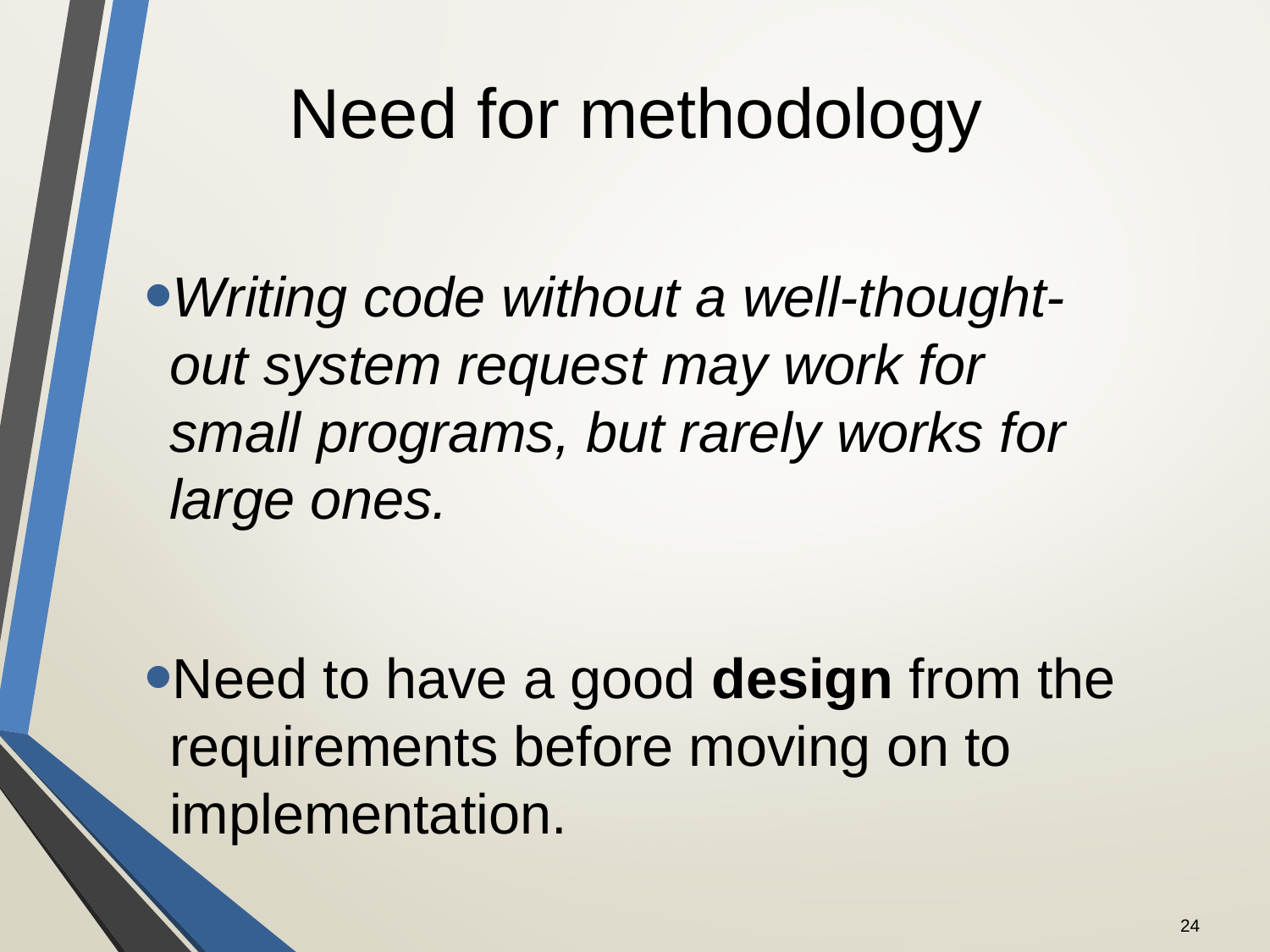

# Need for methodology
Writing code without a well-thought-out system request may work for small programs, but rarely works for large ones.

Need to have a good design from the requirements before moving on to implementation.
24